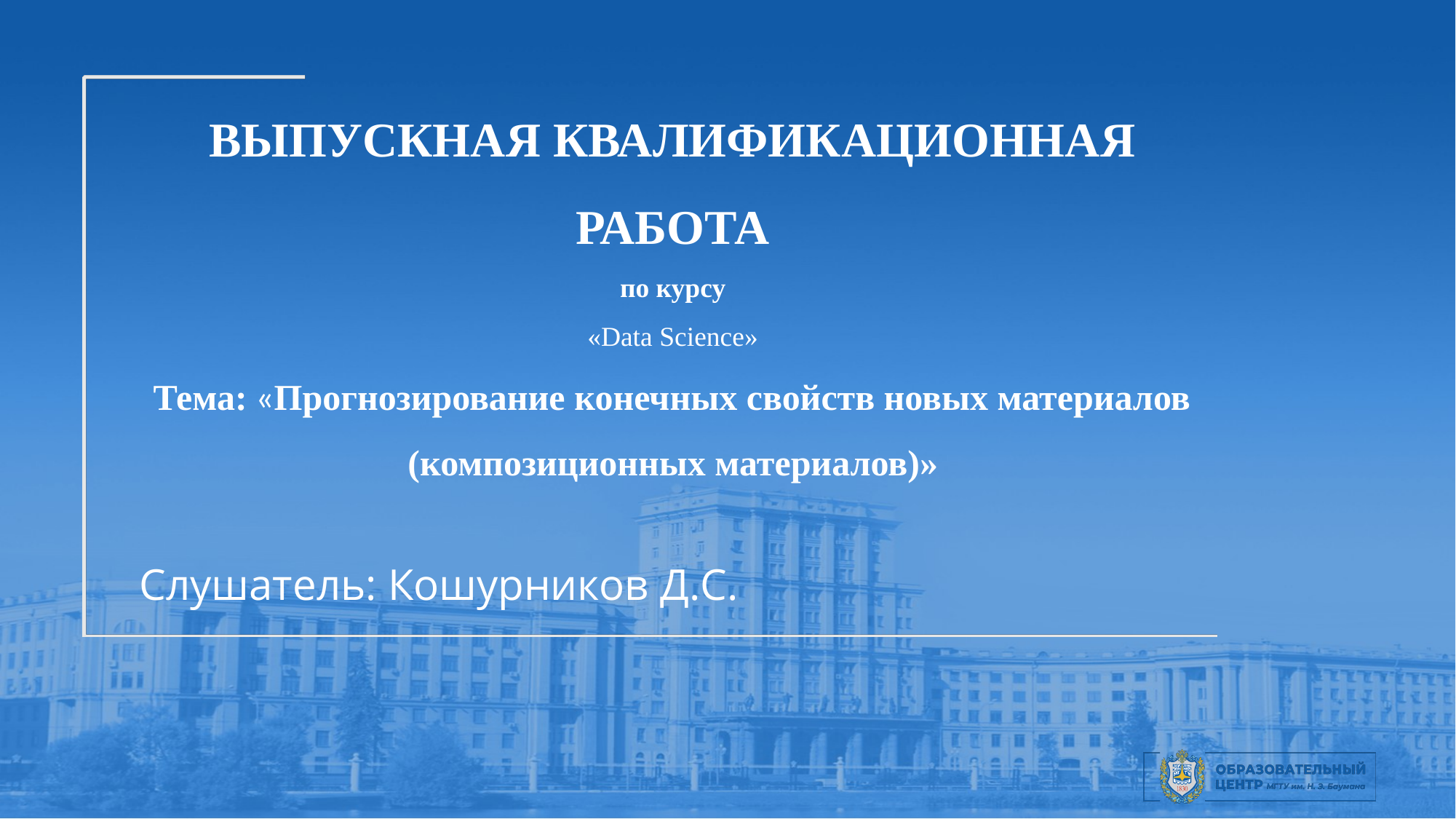

ВЫПУСКНАЯ КВАЛИФИКАЦИОННАЯ РАБОТА
по курсу
«Data Science»
 Тема: «Прогнозирование конечных свойств новых материалов
(композиционных материалов)»
Слушатель: Кошурников Д.С.